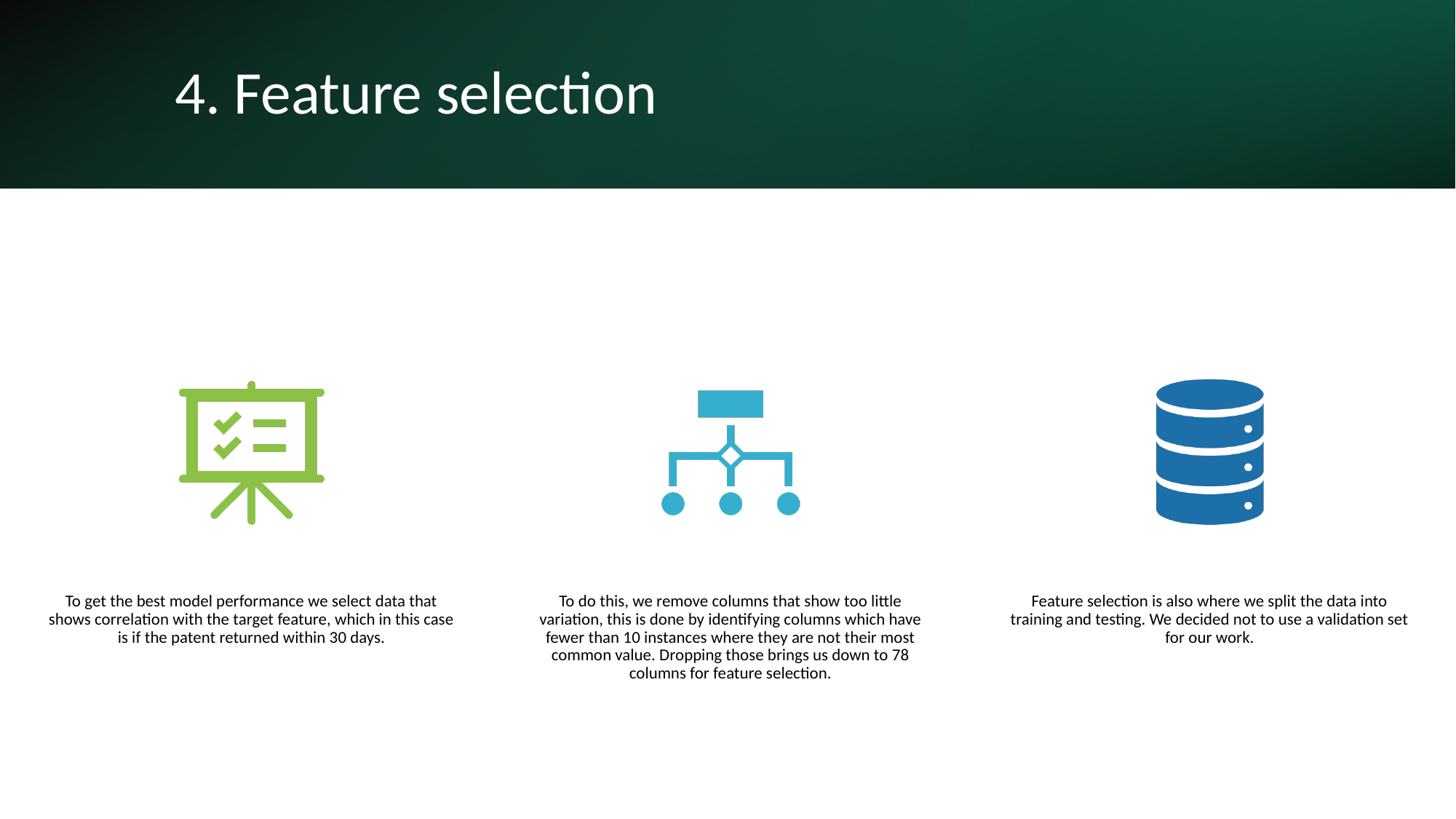

# 4. Feature selection
To get the best model performance we select data that shows correlation with the target feature, which in this case is if the patent returned within 30 days.
To do this, we remove columns that show too little variation, this is done by identifying columns which have fewer than 10 instances where they are not their most common value. Dropping those brings us down to 78 columns for feature selection.
Feature selection is also where we split the data into training and testing. We decided not to use a validation set for our work.